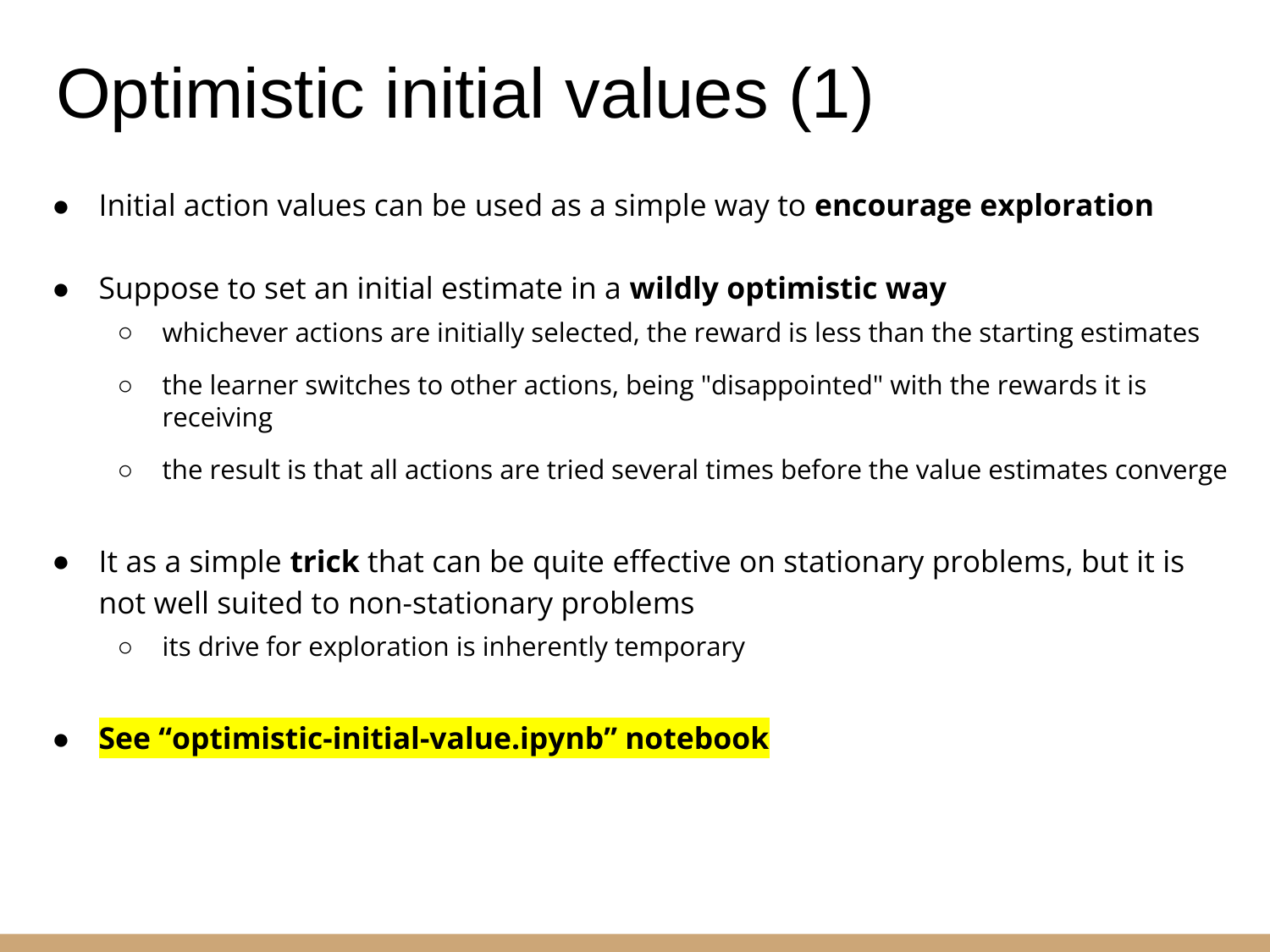

Optimistic initial values (1)
Initial action values can be used as a simple way to encourage exploration

Suppose to set an initial estimate in a wildly optimistic way
whichever actions are initially selected, the reward is less than the starting estimates
the learner switches to other actions, being "disappointed" with the rewards it is receiving
the result is that all actions are tried several times before the value estimates converge

It as a simple trick that can be quite effective on stationary problems, but it is not well suited to non-stationary problems
its drive for exploration is inherently temporary

See “optimistic-initial-value.ipynb” notebook